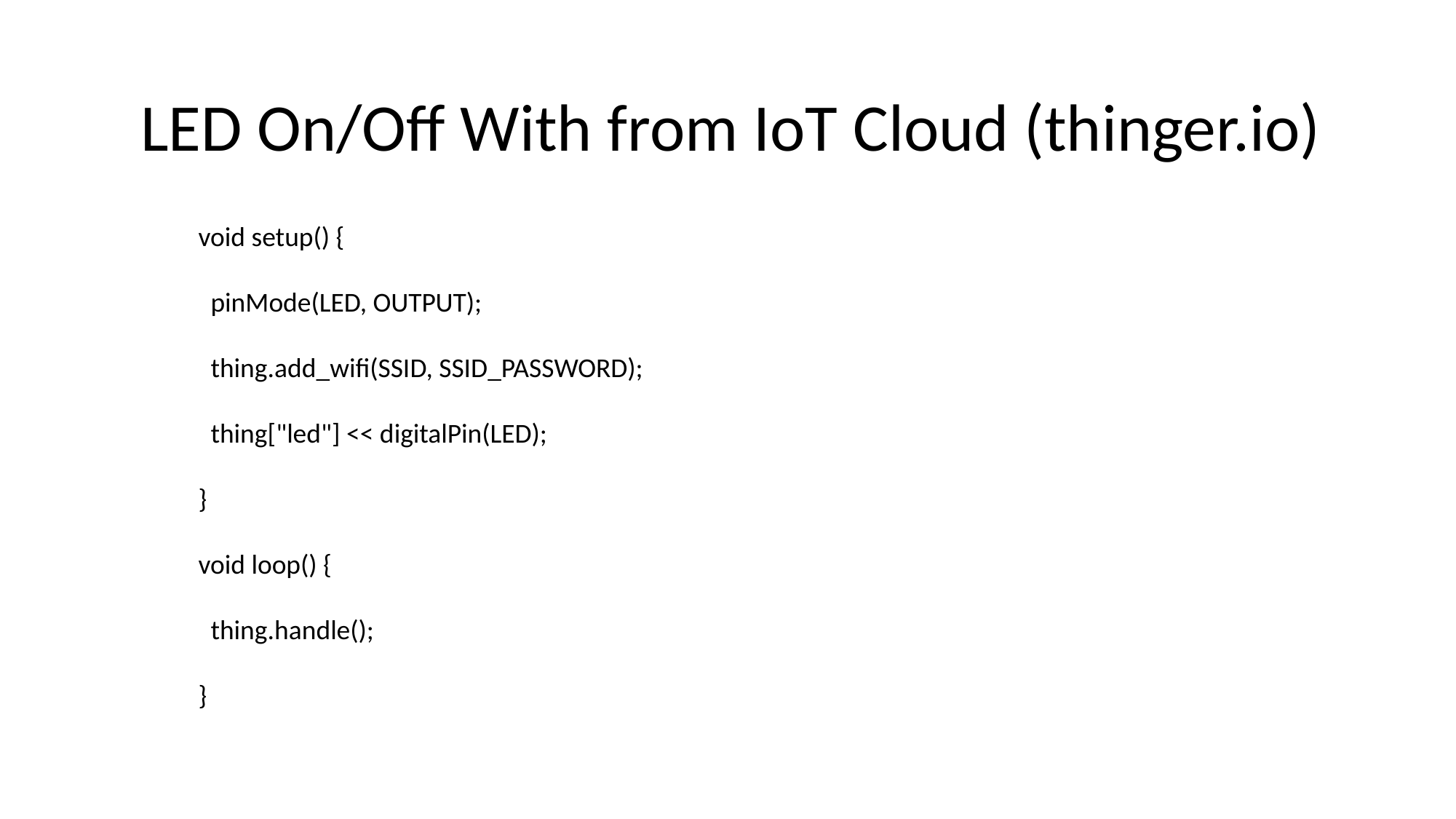

# LED On/Off With from IoT Cloud (thinger.io)
void setup() {

  pinMode(LED, OUTPUT);

  thing.add_wifi(SSID, SSID_PASSWORD);

  thing["led"] << digitalPin(LED);

}

void loop() {

  thing.handle();

}